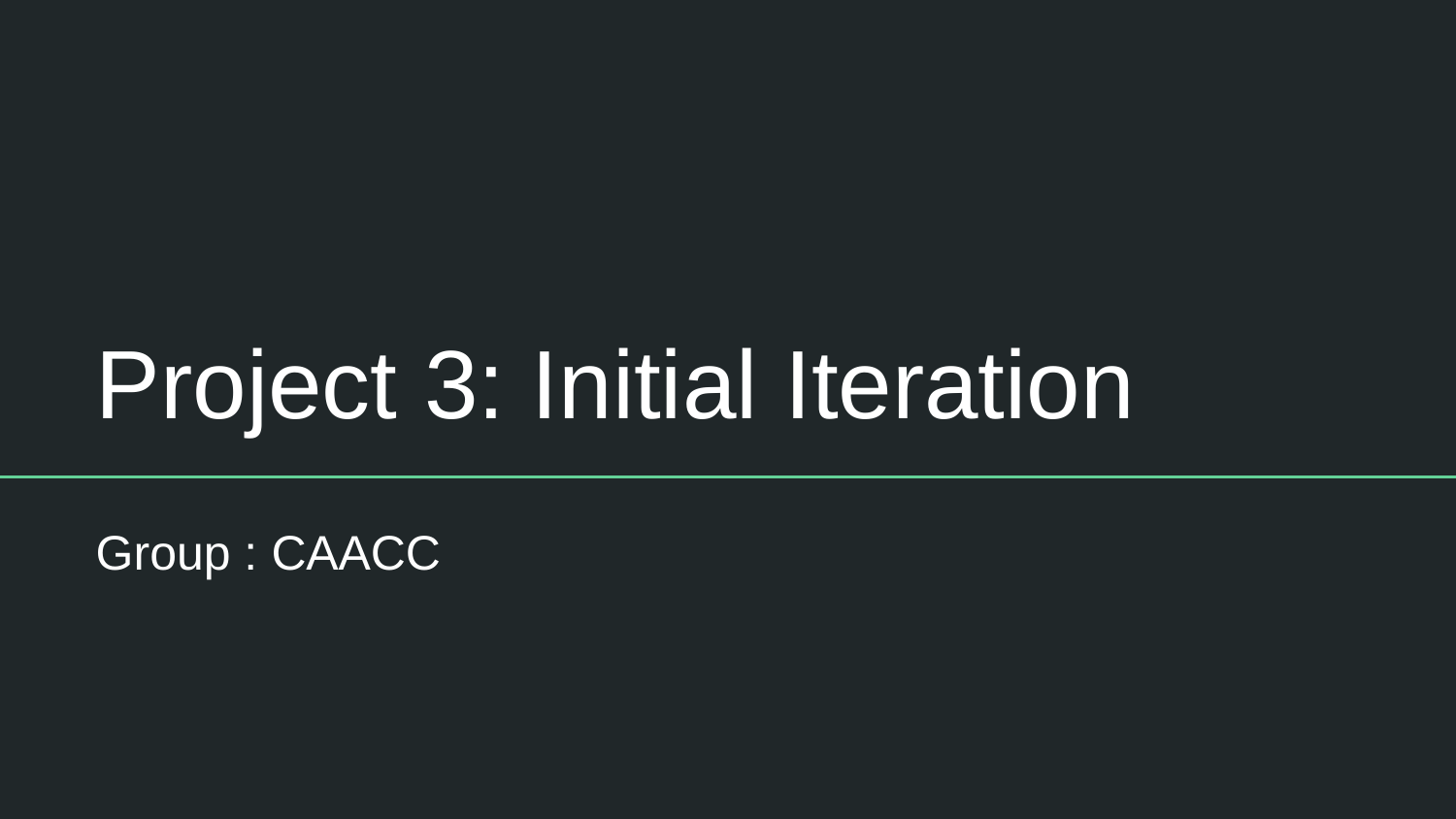

# Project 3: Initial Iteration
Group : CAACC